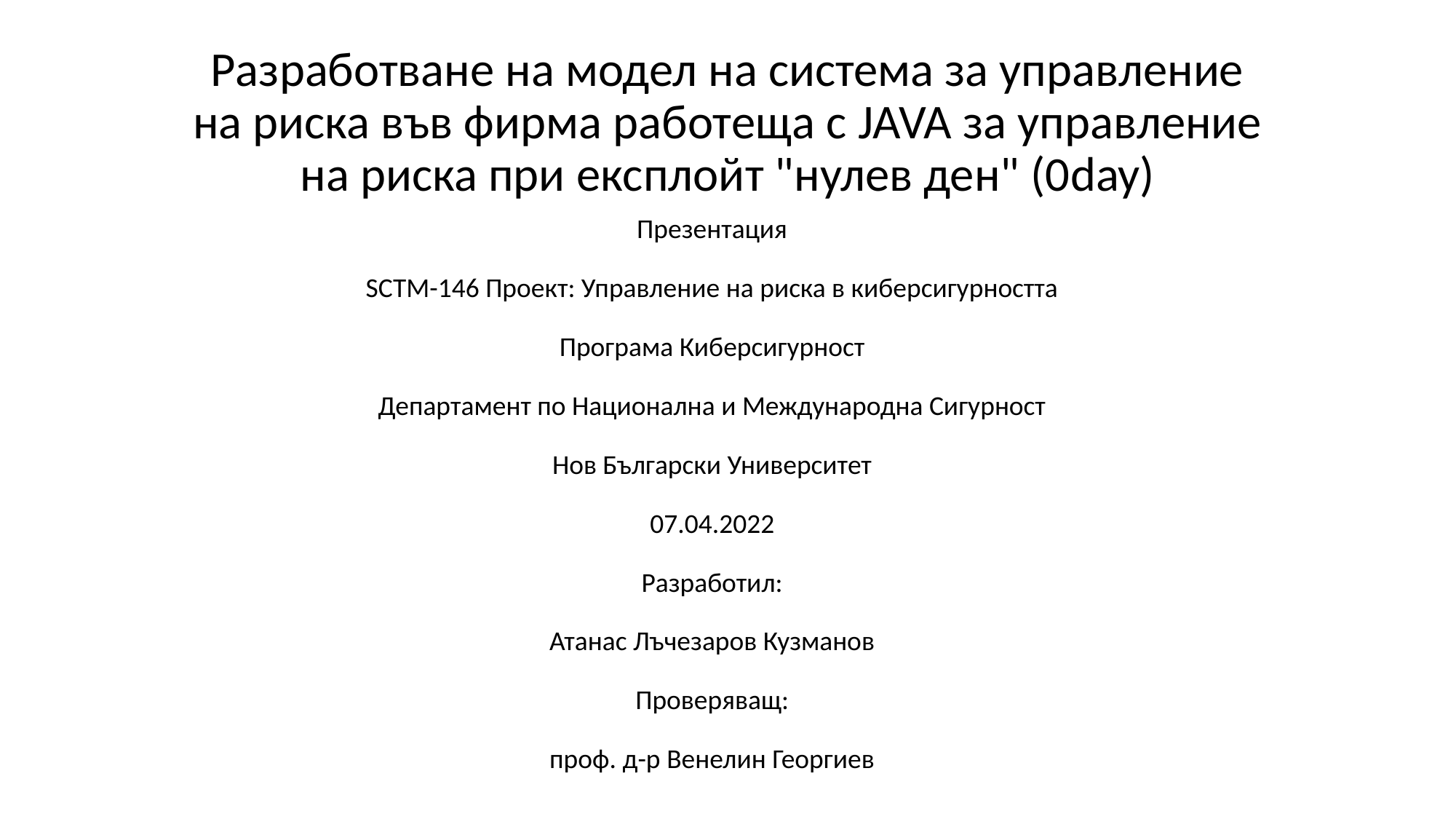

Разработване на модел на система за управление на риска във фирма работеща с JAVA за управление на риска при eксплойт "нулев ден" (0day)
# Презентация SCTM-146 Проект: Управление на риска в киберсигурността Програма Киберсигурност Департамент по Национална и Международна Сигурност Нов Български Университет 07.04.2022 Разработил: Атанас Лъчезаров Кузманов Проверяващ: проф. д-р Венелин Георгиев